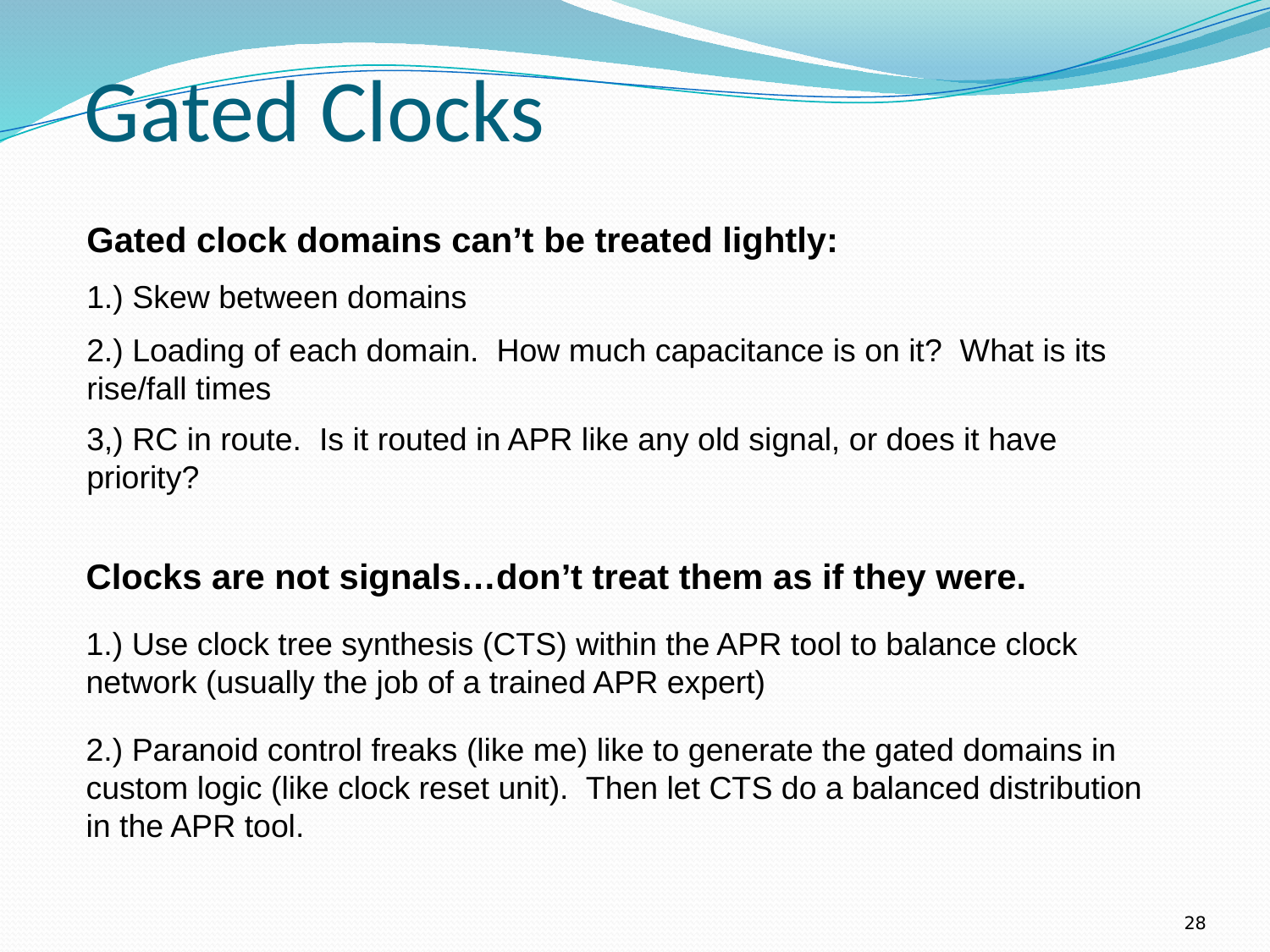

# Gated Clocks
Gated clock domains can’t be treated lightly:

1.) Skew between domains

2.) Loading of each domain.  How much capacitance is on it?  What is its rise/fall times
3,) RC in route.  Is it routed in APR like any old signal, or does it have priority?
Clocks are not signals…don’t treat them as if they were.

1.) Use clock tree synthesis (CTS) within the APR tool to balance clock network (usually the job of a trained APR expert)

2.) Paranoid control freaks (like me) like to generate the gated domains in custom logic (like clock reset unit).  Then let CTS do a balanced distribution in the APR tool.
28